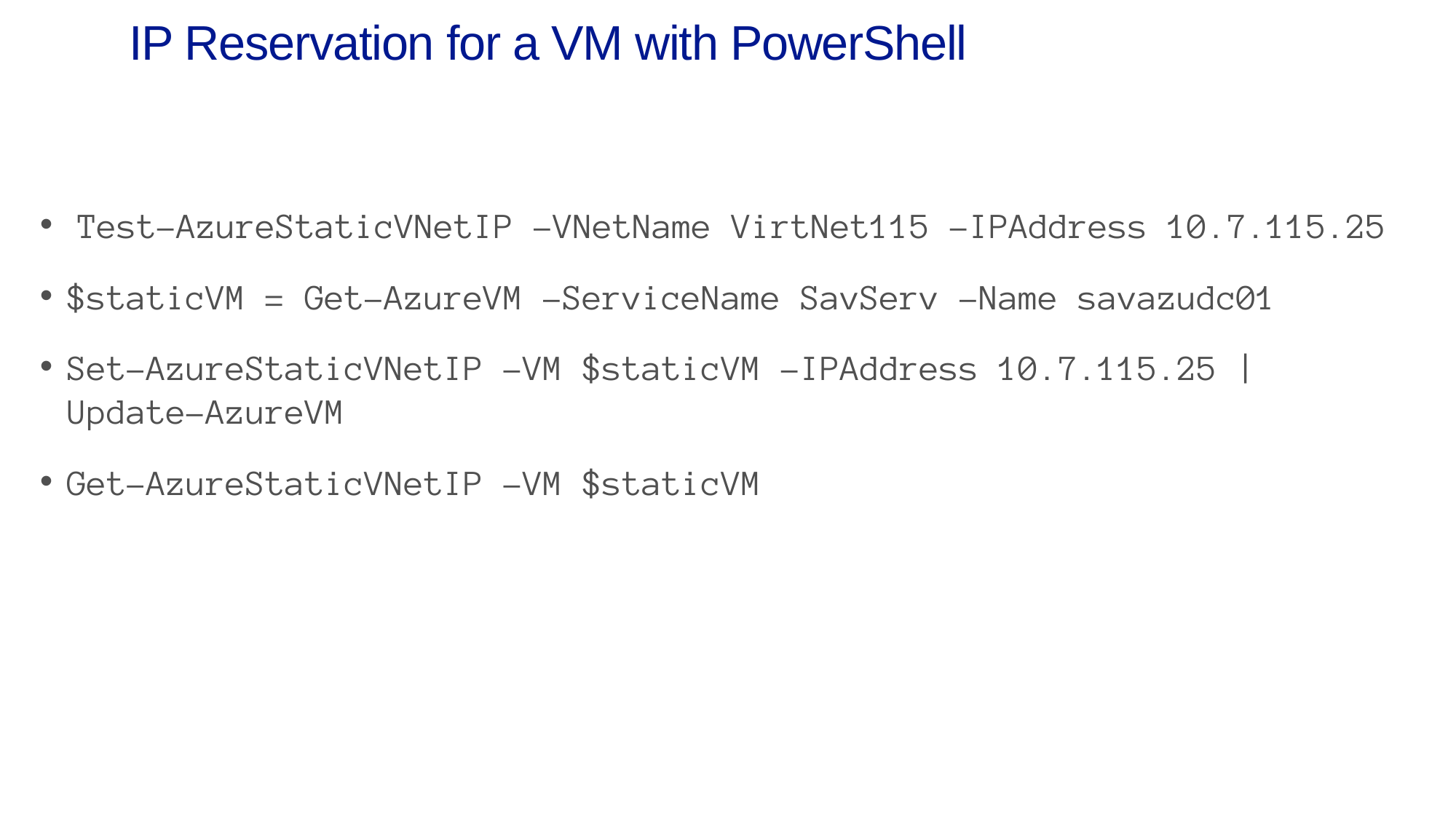

# IP Reservation for a VM with PowerShell
 Test-AzureStaticVNetIP -VNetName VirtNet115 -IPAddress 10.7.115.25
$staticVM = Get-AzureVM -ServiceName SavServ -Name savazudc01
Set-AzureStaticVNetIP -VM $staticVM -IPAddress 10.7.115.25 | Update-AzureVM
Get-AzureStaticVNetIP -VM $staticVM